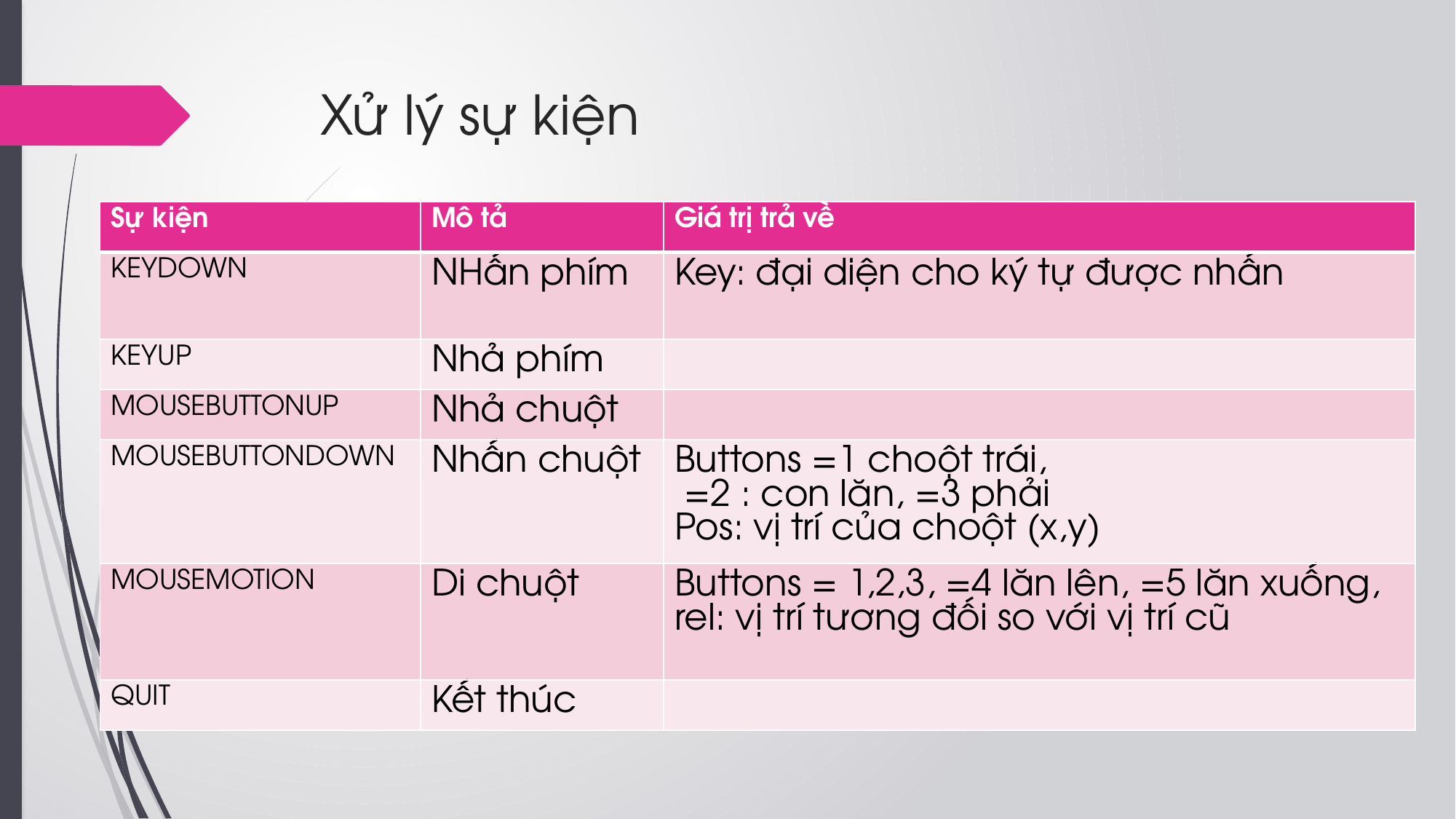

# Xử lý sự kiện
| Sự kiện | Mô tả | Giá trị trả về |
| --- | --- | --- |
| KEYDOWN | NHấn phím | Key: đại diện cho ký tự được nhấn |
| KEYUP | Nhả phím |  |
| MOUSEBUTTONUP | Nhả chuột |  |
| MOUSEBUTTONDOWN | Nhấn chuột | Buttons =1 choột trái, =2 : con lăn, =3 phải Pos: vị trí của choột (x,y) |
| MOUSEMOTION | Di chuột | Buttons = 1,2,3, =4 lăn lên, =5 lăn xuống, rel: vị trí tương đối so với vị trí cũ |
| QUIT | Kết thúc |  |